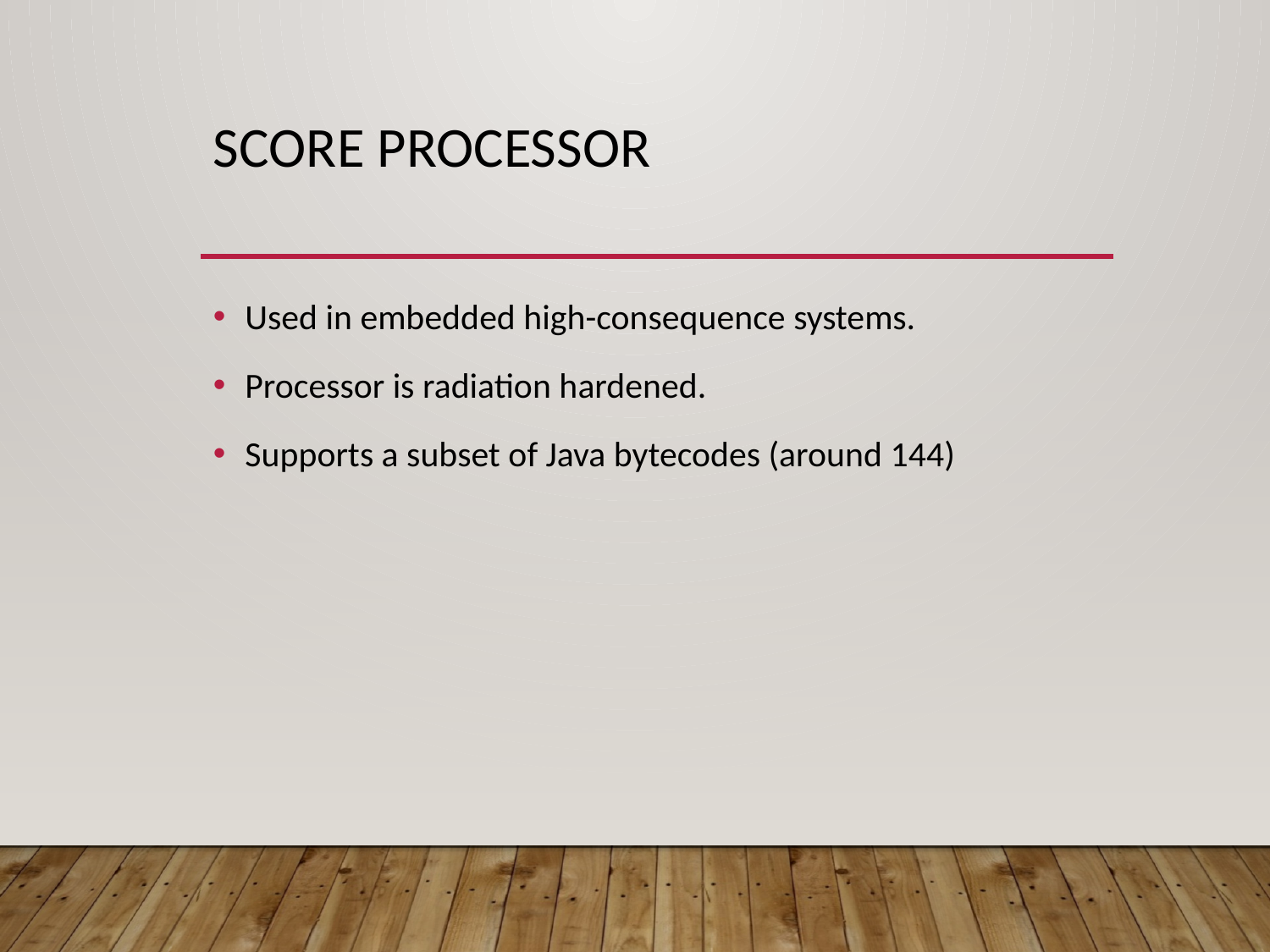

# Score Processor
Used in embedded high-consequence systems.
Processor is radiation hardened.
Supports a subset of Java bytecodes (around 144)